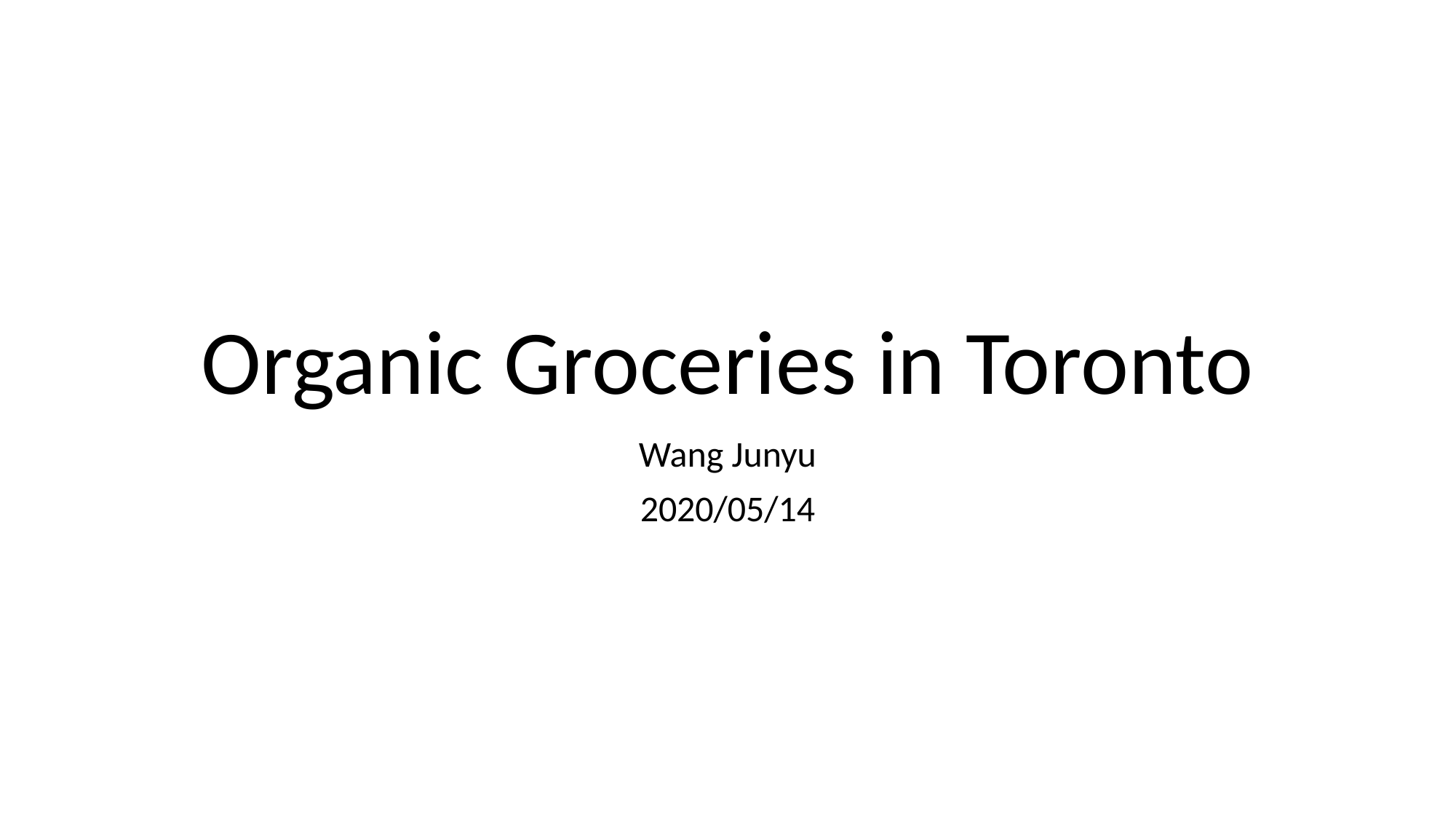

# Organic Groceries in Toronto
Wang Junyu
2020/05/14